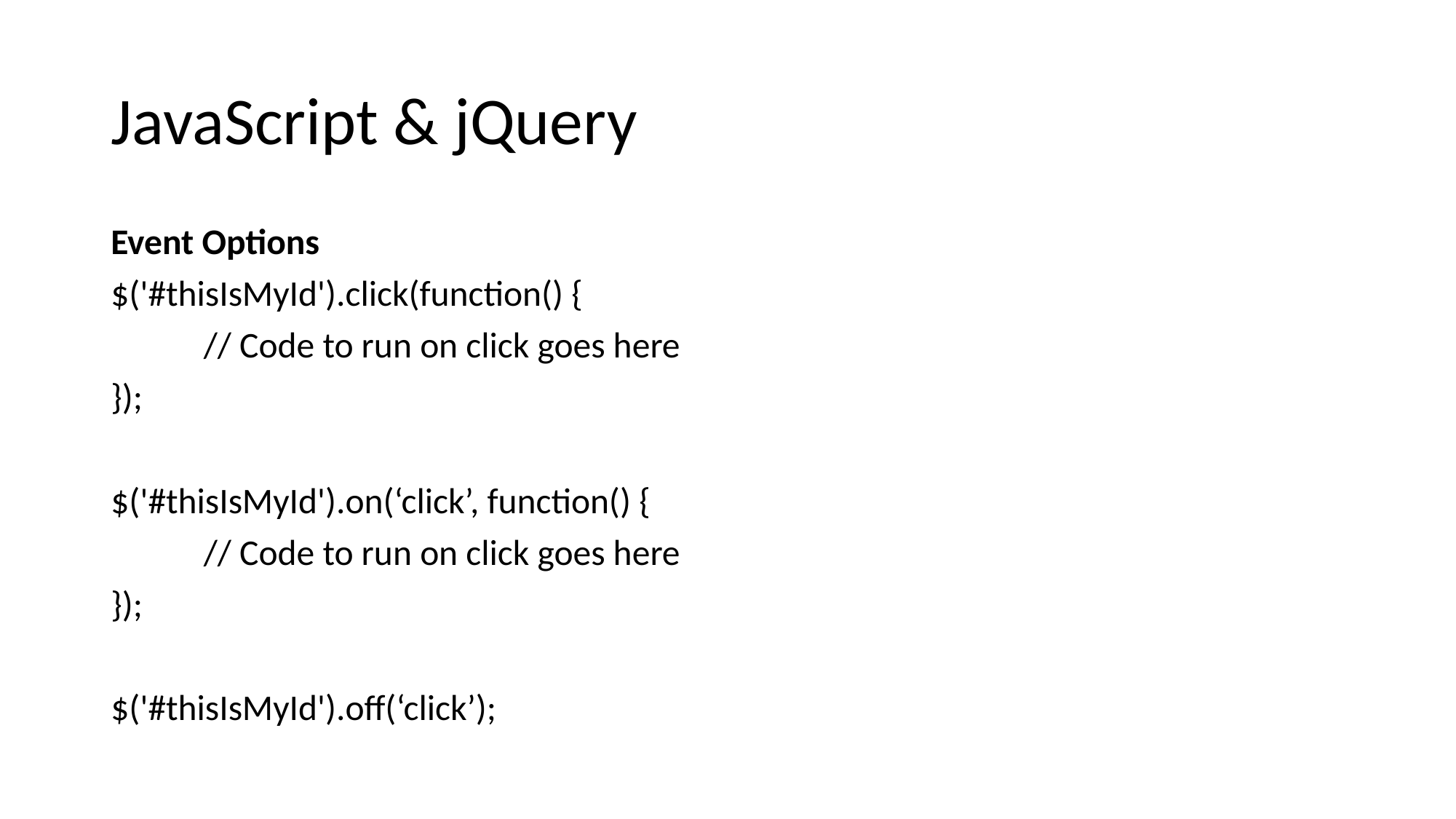

# JavaScript & jQuery
Event Options
$('#thisIsMyId').click(function() {
	// Code to run on click goes here
});

$('#thisIsMyId').on(‘click’, function() {
	// Code to run on click goes here
});

$('#thisIsMyId').off(‘click’);